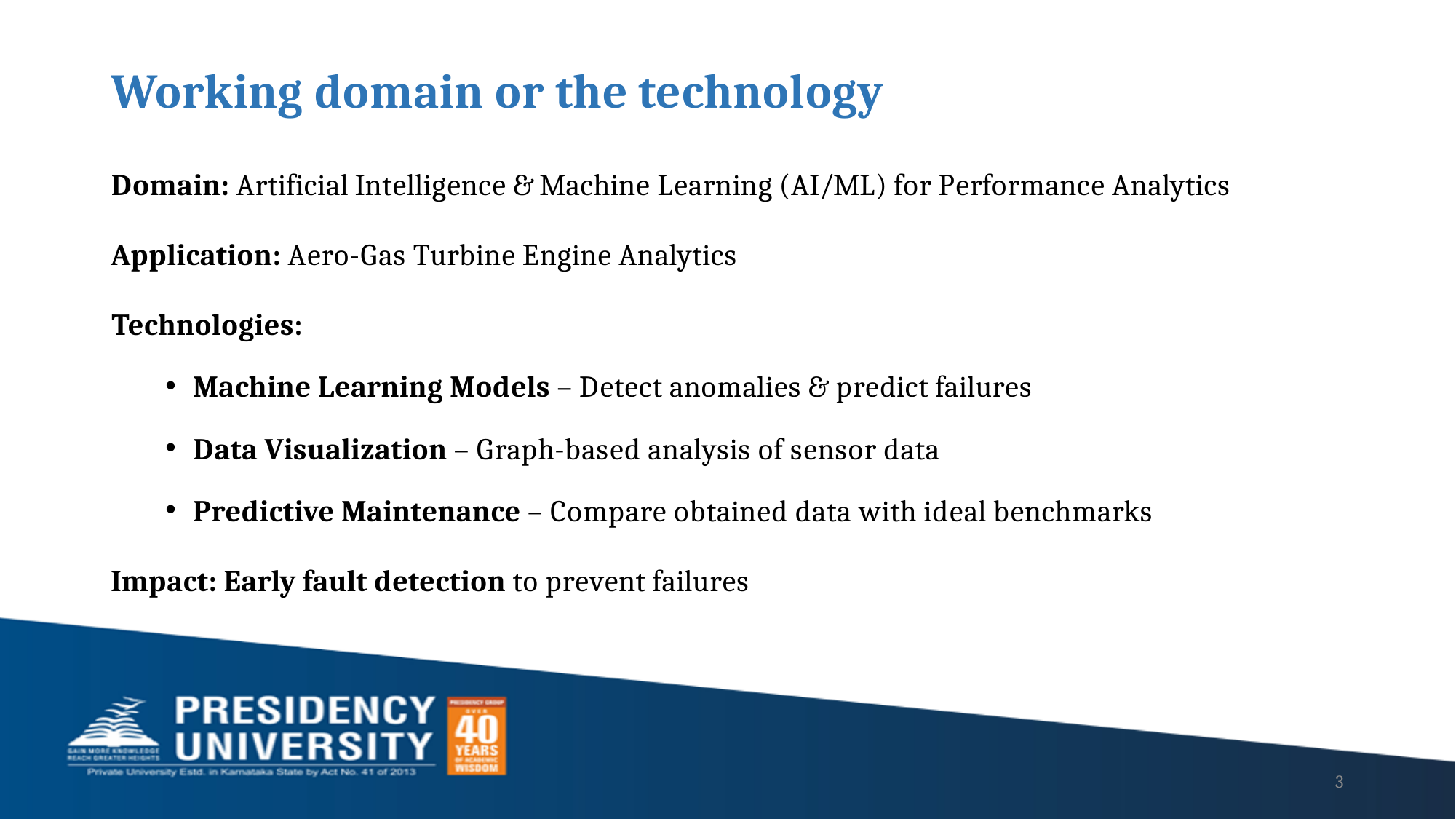

# Working domain or the technology
Domain: Artificial Intelligence & Machine Learning (AI/ML) for Performance Analytics
Application: Aero-Gas Turbine Engine Analytics
Technologies:
Machine Learning Models – Detect anomalies & predict failures
Data Visualization – Graph-based analysis of sensor data
Predictive Maintenance – Compare obtained data with ideal benchmarks
Impact: Early fault detection to prevent failures
3